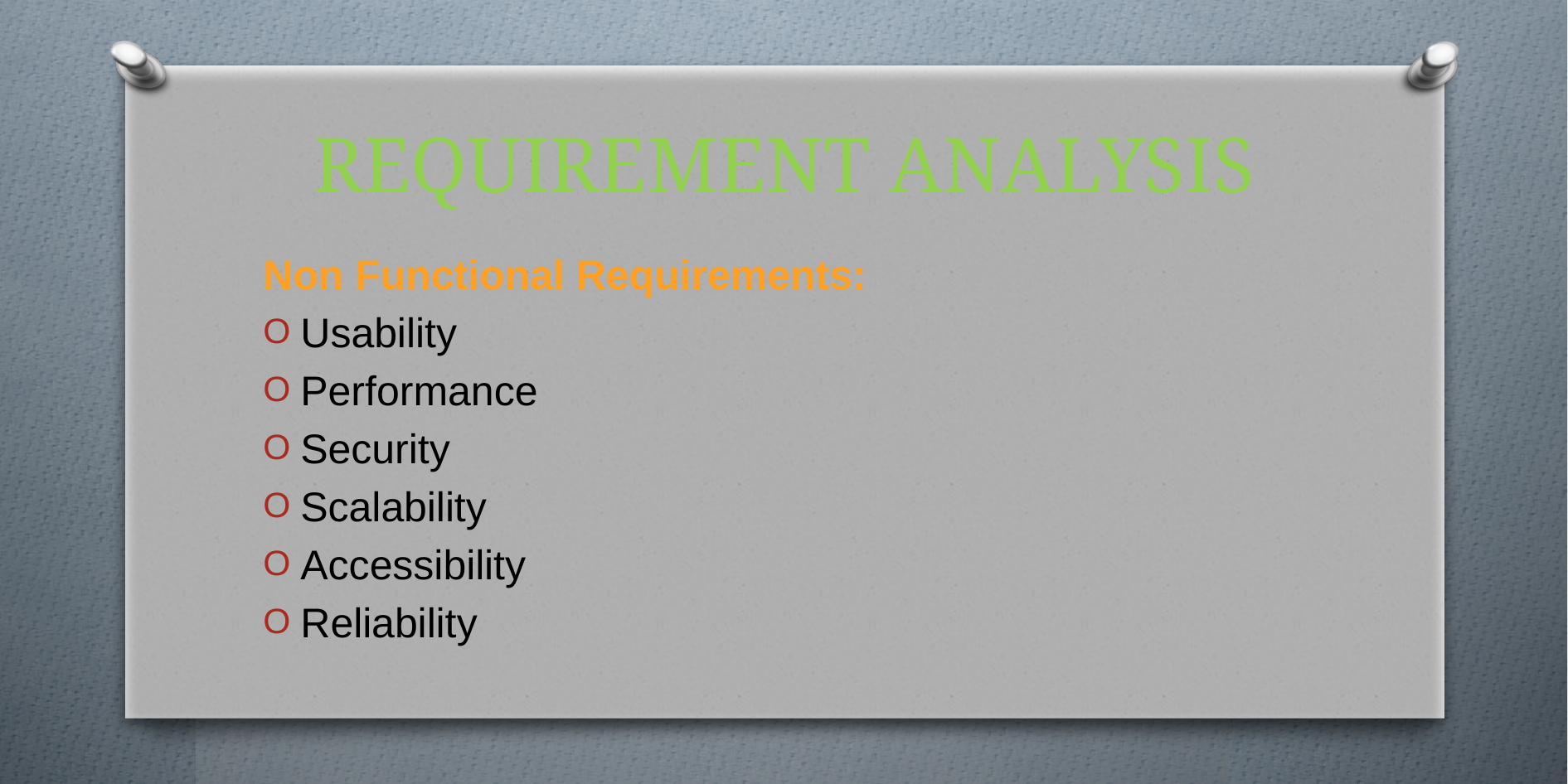

# REQUIREMENT ANALYSIS
Non Functional Requirements:
Usability
Performance
Security
Scalability
Accessibility
Reliability